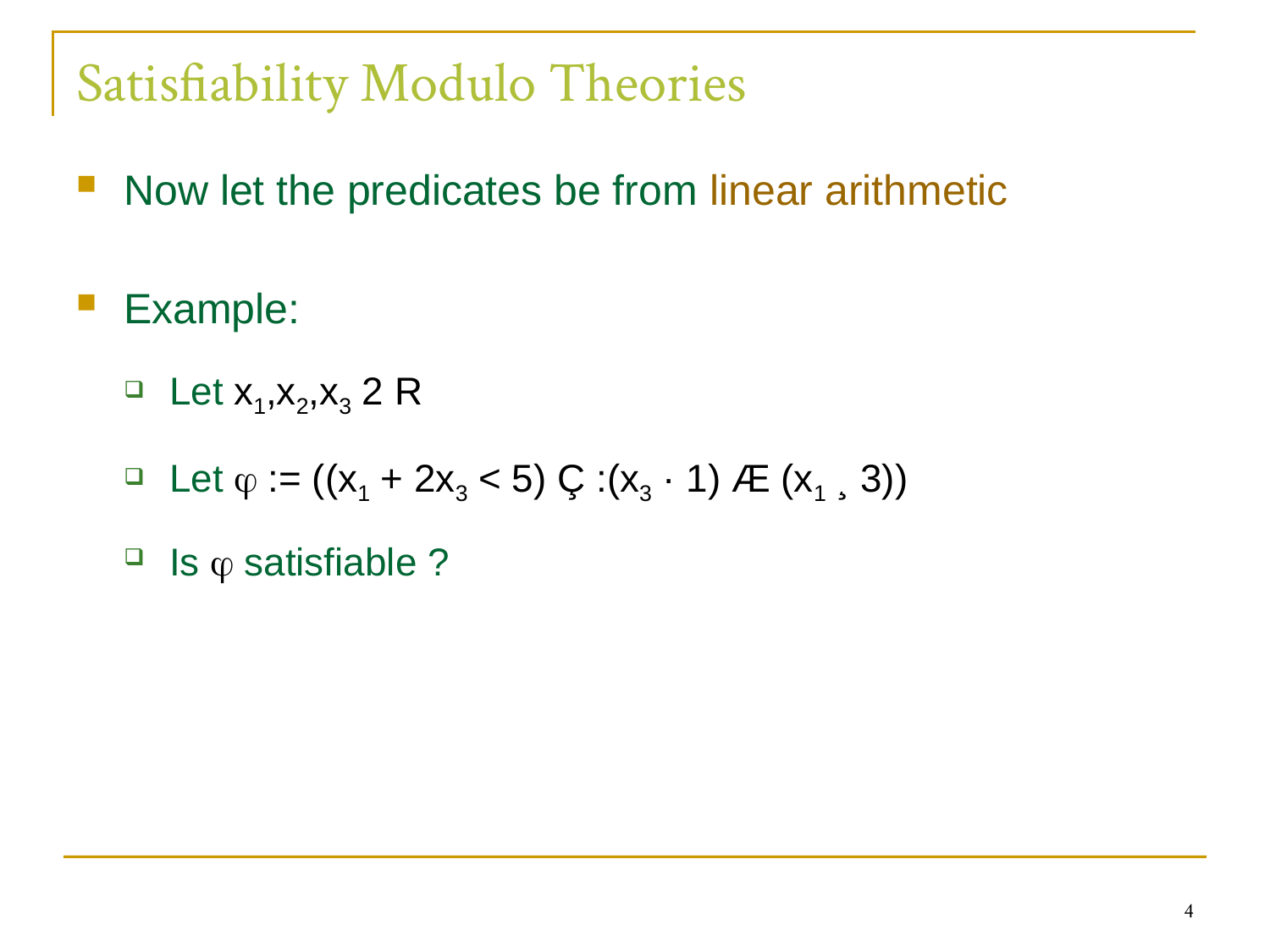

# Satisfiability Modulo Theories
Now let the predicates be from linear arithmetic

Example:
Let x1,x2,x3 2 R
Let ϕ := ((x1 + 2x3 < 5) Ç :(x3 · 1) Æ (x1 ¸ 3))
Is ϕ satisfiable ?
4